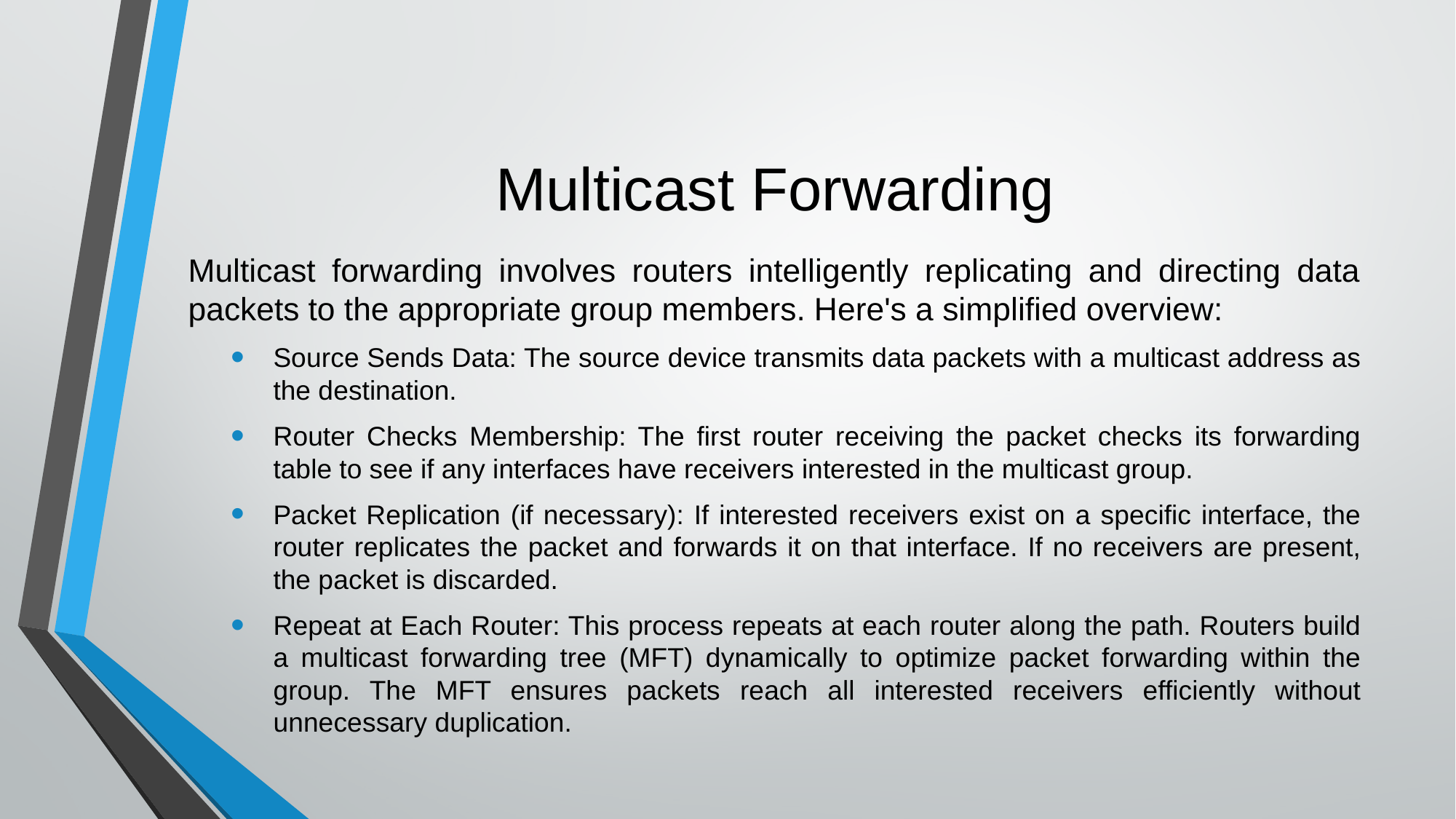

# Multicast Forwarding
Multicast forwarding involves routers intelligently replicating and directing data packets to the appropriate group members. Here's a simplified overview:
Source Sends Data: The source device transmits data packets with a multicast address as the destination.
Router Checks Membership: The first router receiving the packet checks its forwarding table to see if any interfaces have receivers interested in the multicast group.
Packet Replication (if necessary): If interested receivers exist on a specific interface, the router replicates the packet and forwards it on that interface. If no receivers are present, the packet is discarded.
Repeat at Each Router: This process repeats at each router along the path. Routers build a multicast forwarding tree (MFT) dynamically to optimize packet forwarding within the group. The MFT ensures packets reach all interested receivers efficiently without unnecessary duplication.